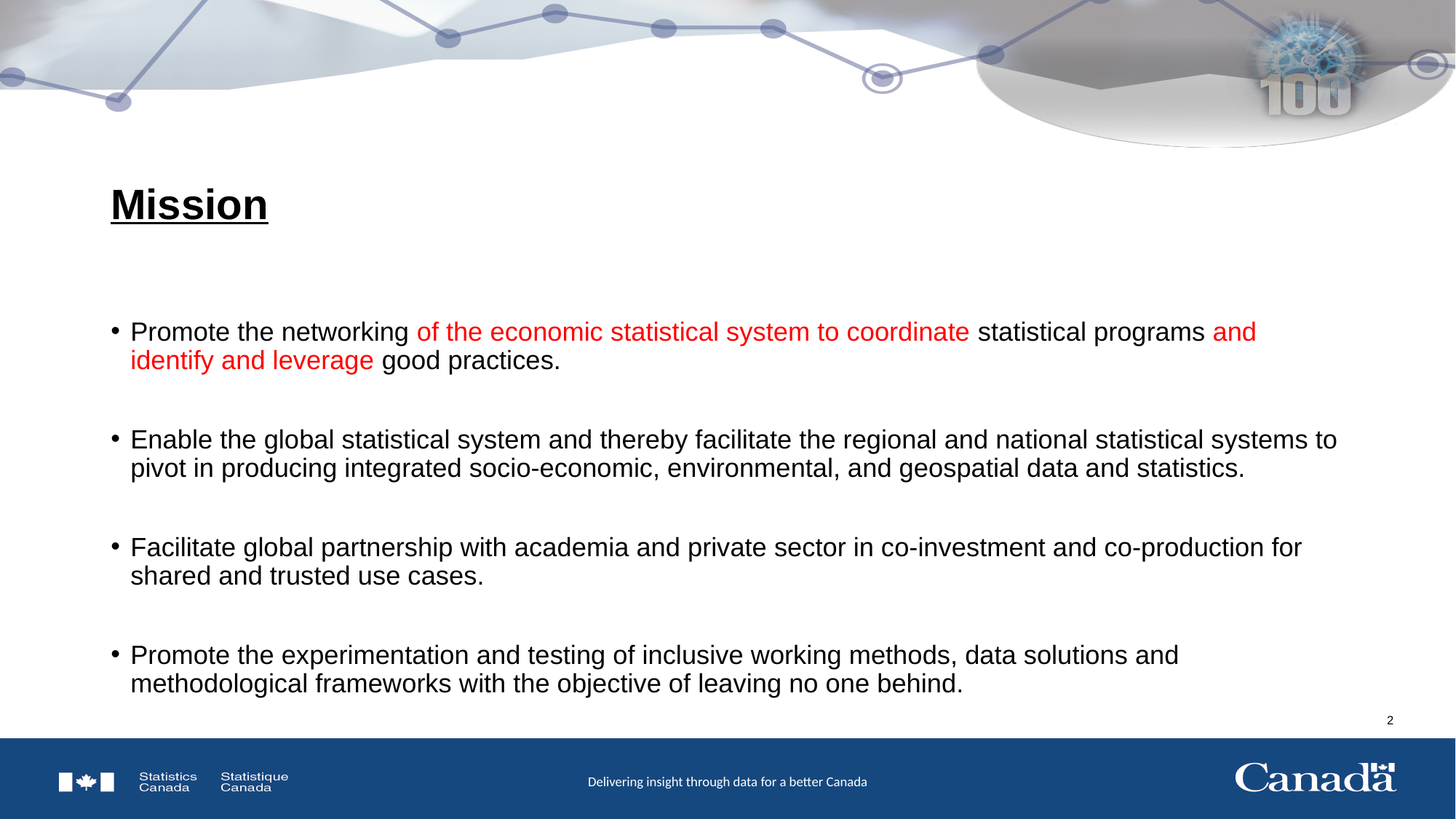

# Mission

Promote the networking of the economic statistical system to coordinate statistical programs and identify and leverage good practices.

Enable the global statistical system and thereby facilitate the regional and national statistical systems to pivot in producing integrated socio-economic, environmental, and geospatial data and statistics.

Facilitate global partnership with academia and private sector in co-investment and co-production for shared and trusted use cases.

Promote the experimentation and testing of inclusive working methods, data solutions and methodological frameworks with the objective of leaving no one behind.

2